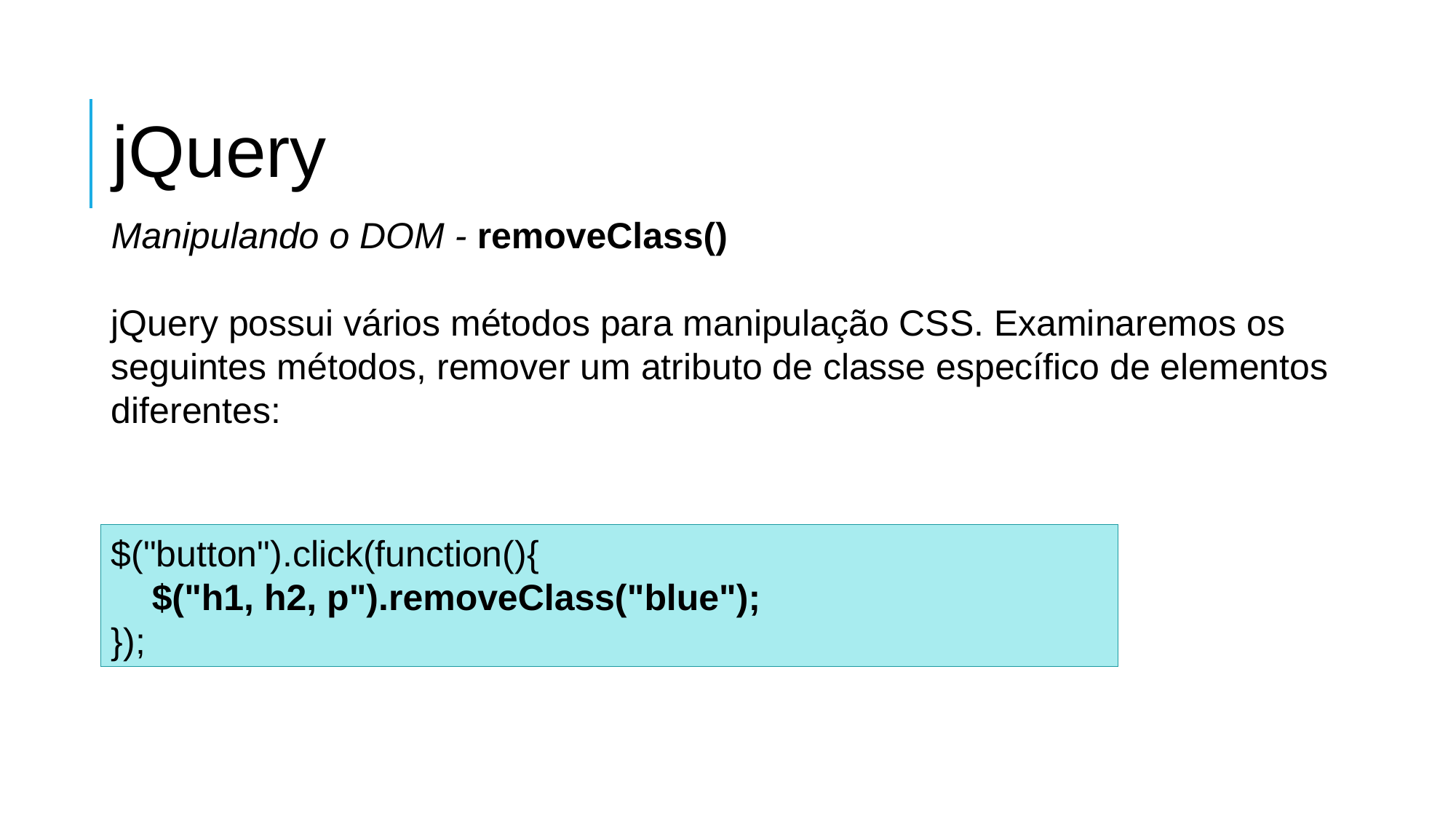

jQuery
Manipulando o DOM - removeClass()

jQuery possui vários métodos para manipulação CSS. Examinaremos os seguintes métodos, remover um atributo de classe específico de elementos diferentes:
$("button").click(function(){
    $("h1, h2, p").removeClass("blue");
});